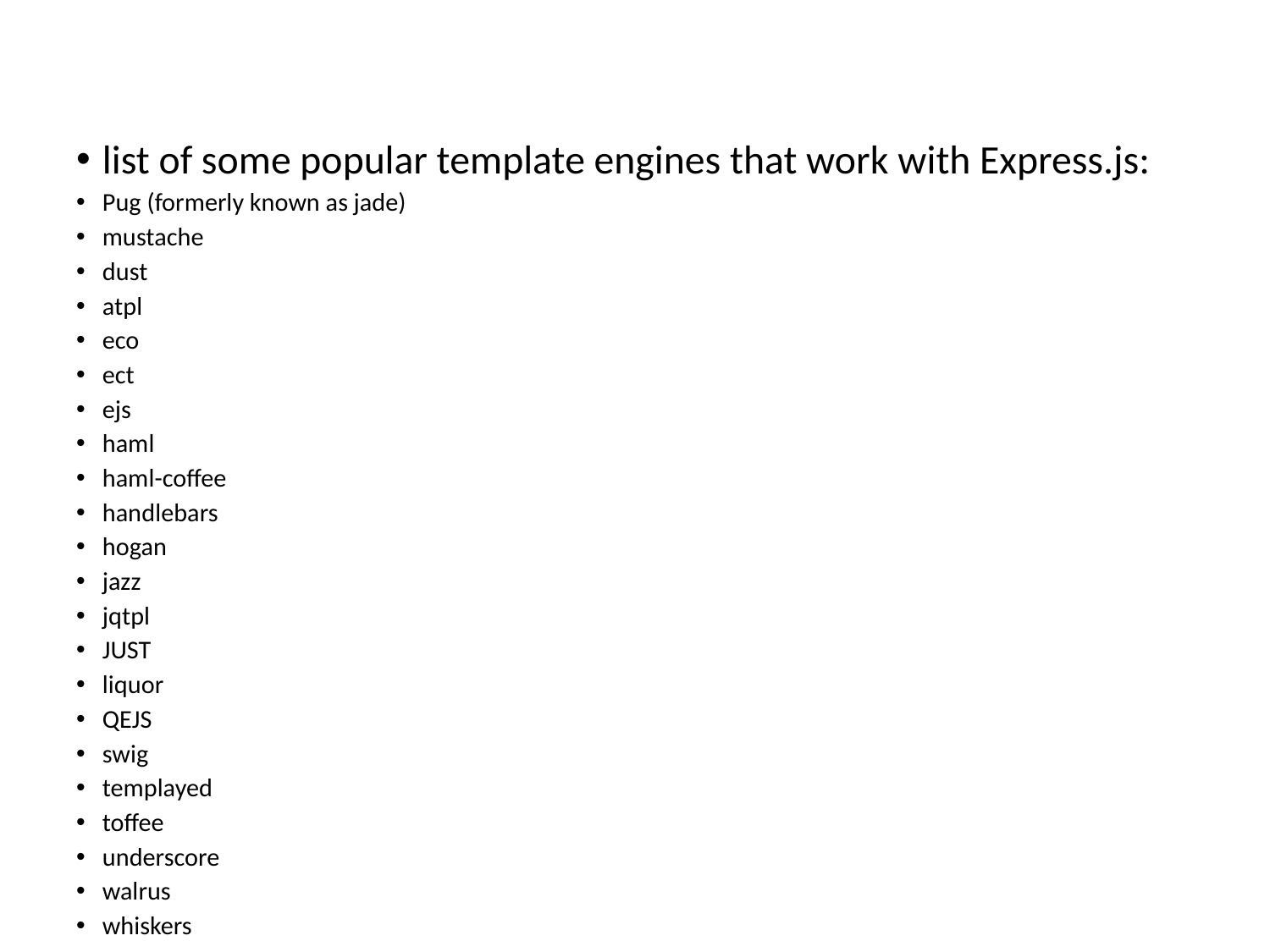

list of some popular template engines that work with Express.js:
Pug (formerly known as jade)
mustache
dust
atpl
eco
ect
ejs
haml
haml-coffee
handlebars
hogan
jazz
jqtpl
JUST
liquor
QEJS
swig
templayed
toffee
underscore
walrus
whiskers